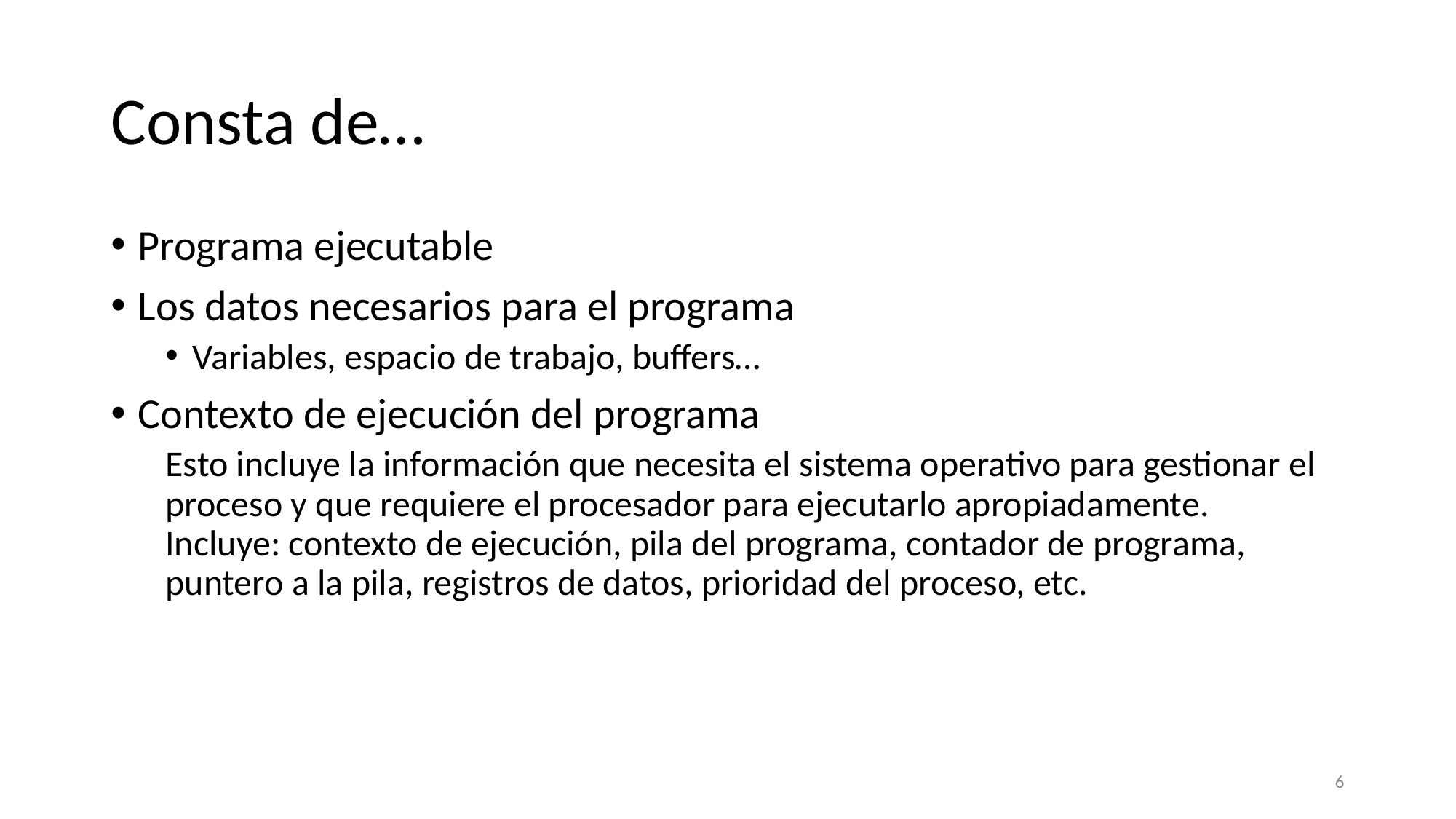

# Consta de…
Programa ejecutable
Los datos necesarios para el programa
Variables, espacio de trabajo, buffers…
Contexto de ejecución del programa
Esto incluye la información que necesita el sistema operativo para gestionar el proceso y que requiere el procesador para ejecutarlo apropiadamente.
Incluye: contexto de ejecución, pila del programa, contador de programa, puntero a la pila, registros de datos, prioridad del proceso, etc.
6